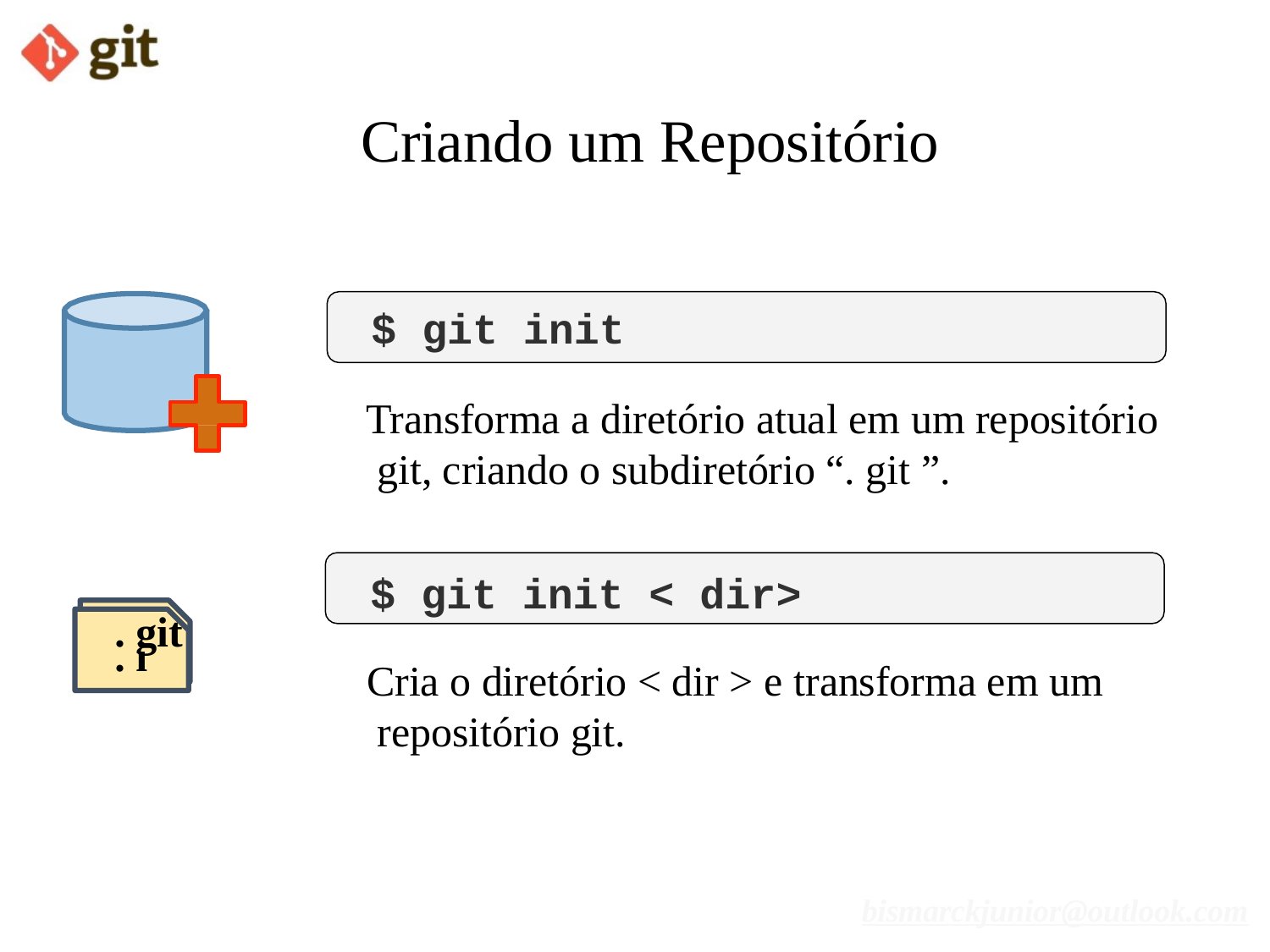

# Criando um Repositório

$ git init
Transforma a diretório atual em um repositório  git, criando o subdiretório “. git ”.

$ git init < dir>

. git

. i
Cria o diretório < dir > e transforma em um  repositório git.
bismarckjunior@outlook.com